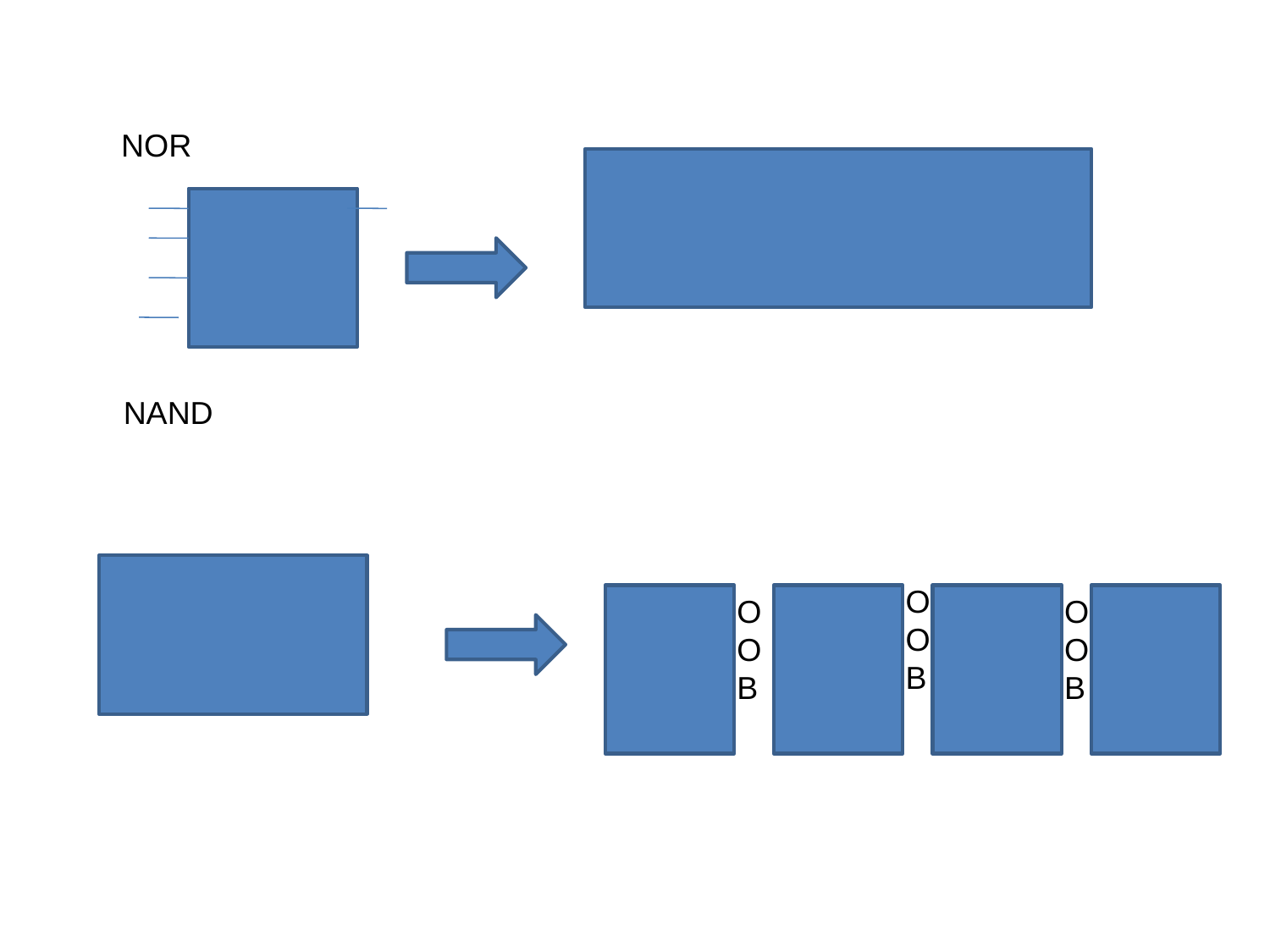

NOR

NAND

O
O
B

O
O
B

O
O
B